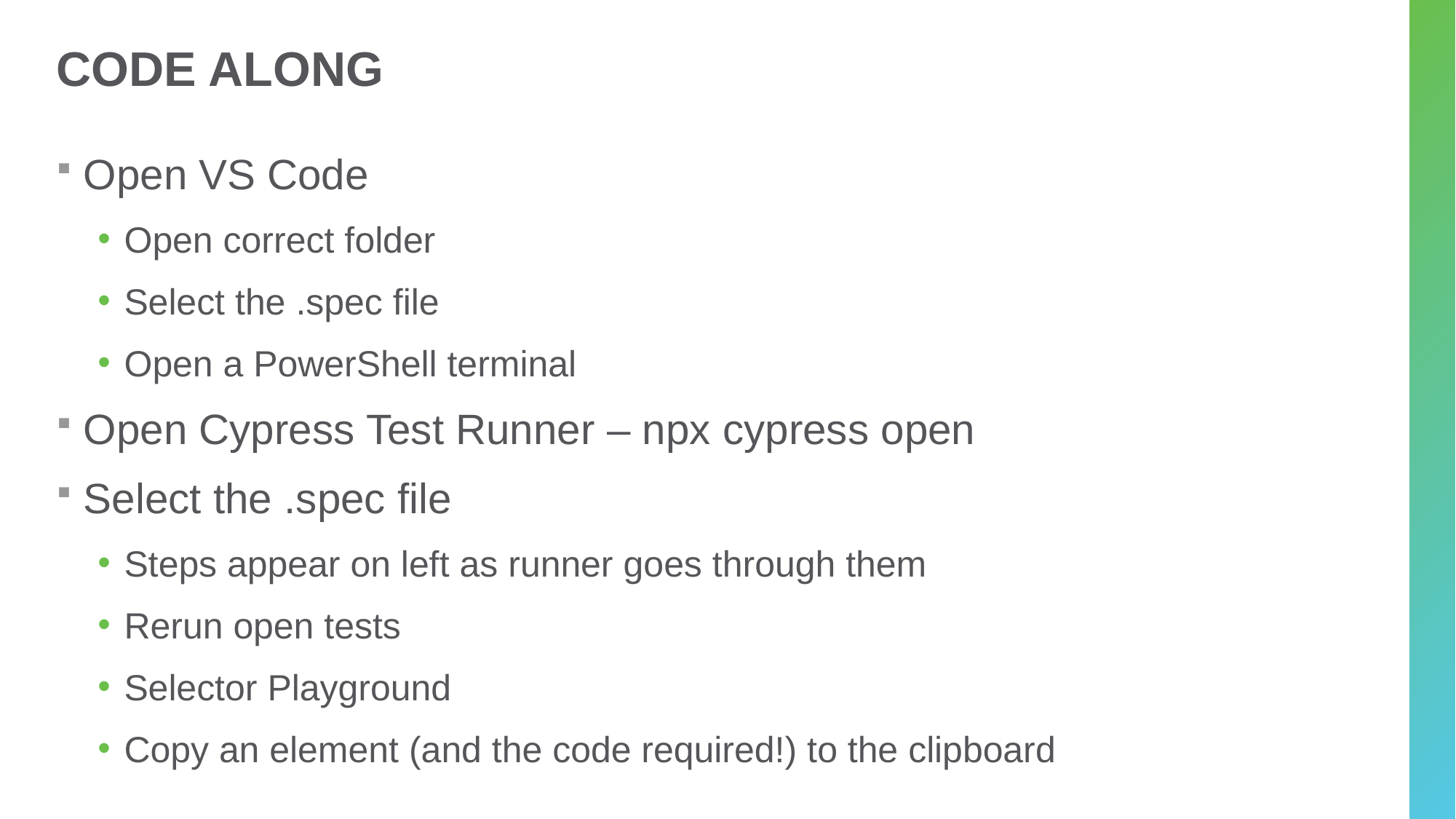

# Code along
Open VS Code
Open correct folder
Select the .spec file
Open a PowerShell terminal
Open Cypress Test Runner – npx cypress open
Select the .spec file
Steps appear on left as runner goes through them
Rerun open tests
Selector Playground
Copy an element (and the code required!) to the clipboard